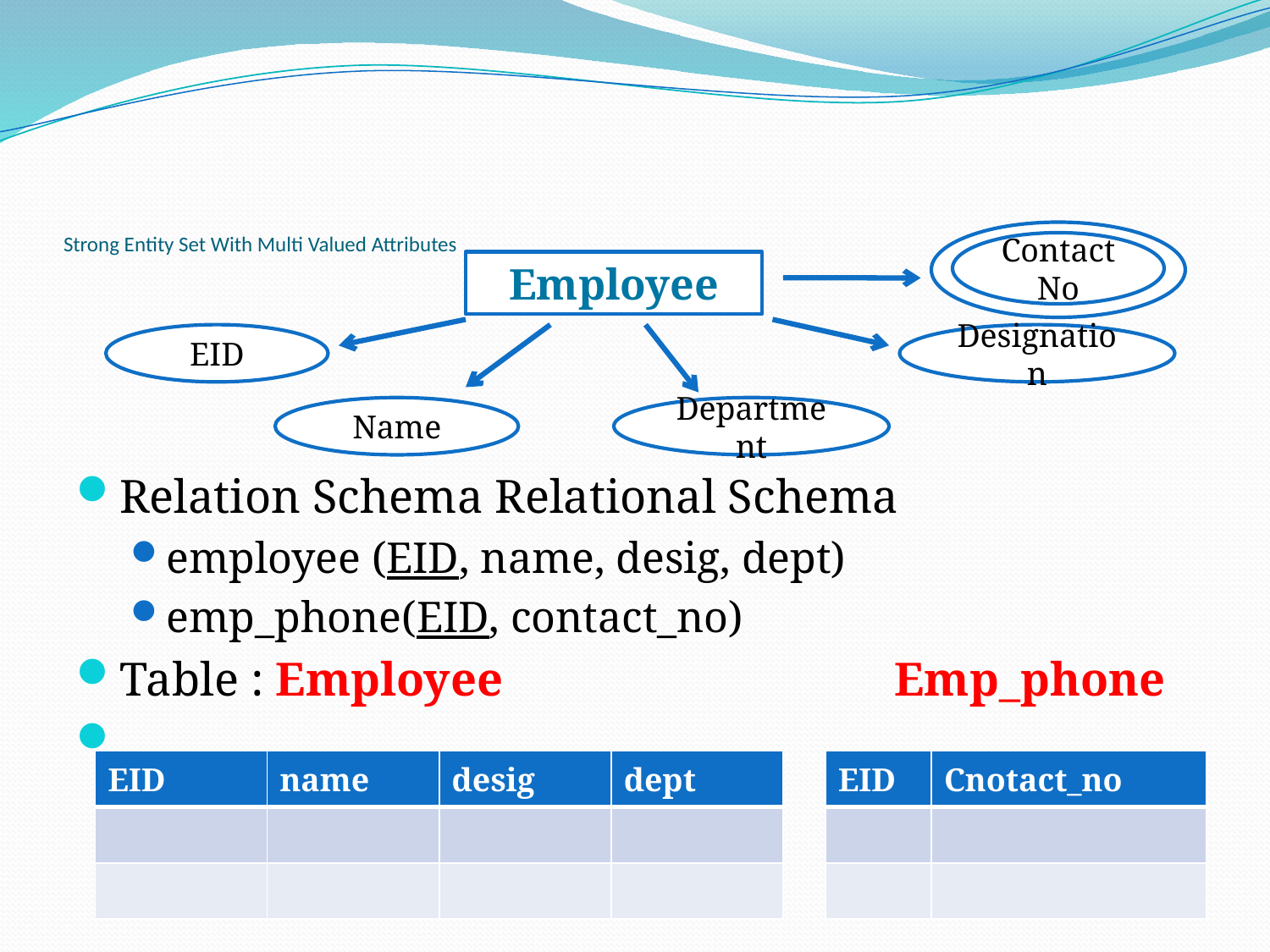

# Strong Entity Set With Multi Valued Attributes

ContactNo
Employee
EID
Designation
Name
Department

Relation Schema Relational Schema
employee (EID, name, desig, dept)
emp_phone(EID, contact_no)
Table : Employee                                 Emp_phone

| EID | name | desig | dept |
| --- | --- | --- | --- |
|  |  |  |  |
|  |  |  |  |
| EID | Cnotact\_no |
| --- | --- |
|  |  |
|  |  |